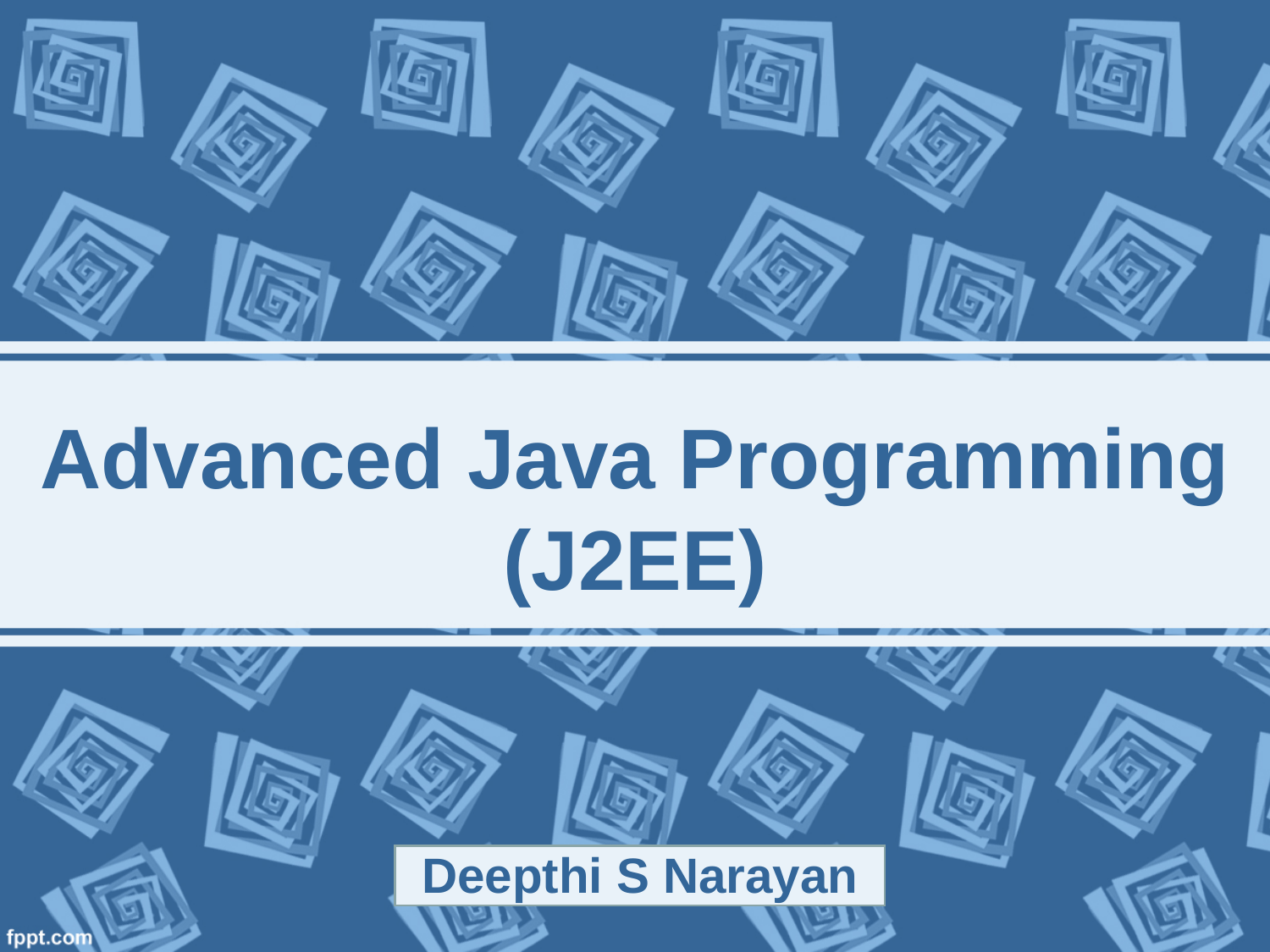

# Advanced Java Programming (J2EE)

Deepthi S Narayan